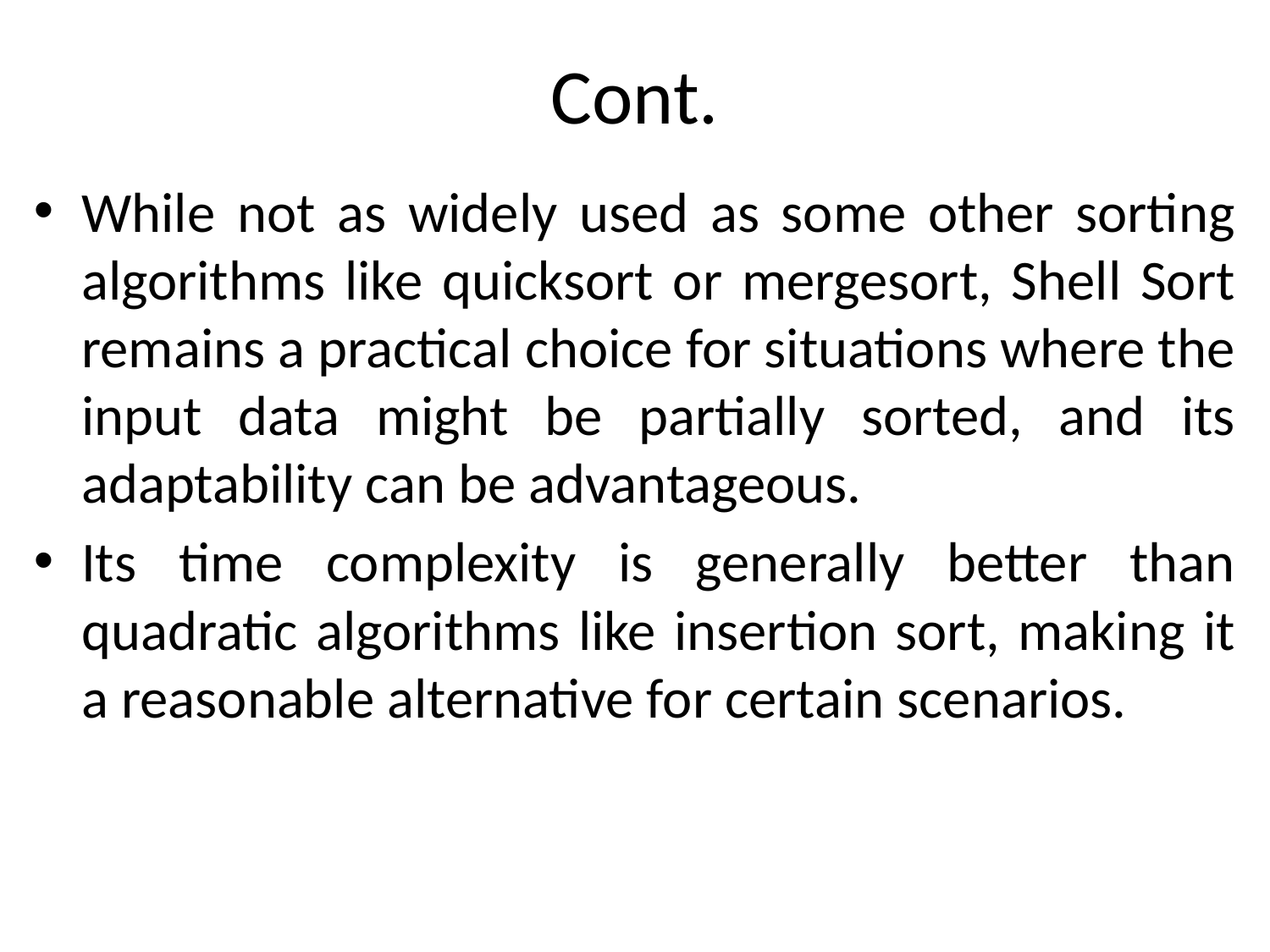

# Cont.
While not as widely used as some other sorting algorithms like quicksort or mergesort, Shell Sort remains a practical choice for situations where the input data might be partially sorted, and its adaptability can be advantageous.
Its time complexity is generally better than quadratic algorithms like insertion sort, making it a reasonable alternative for certain scenarios.